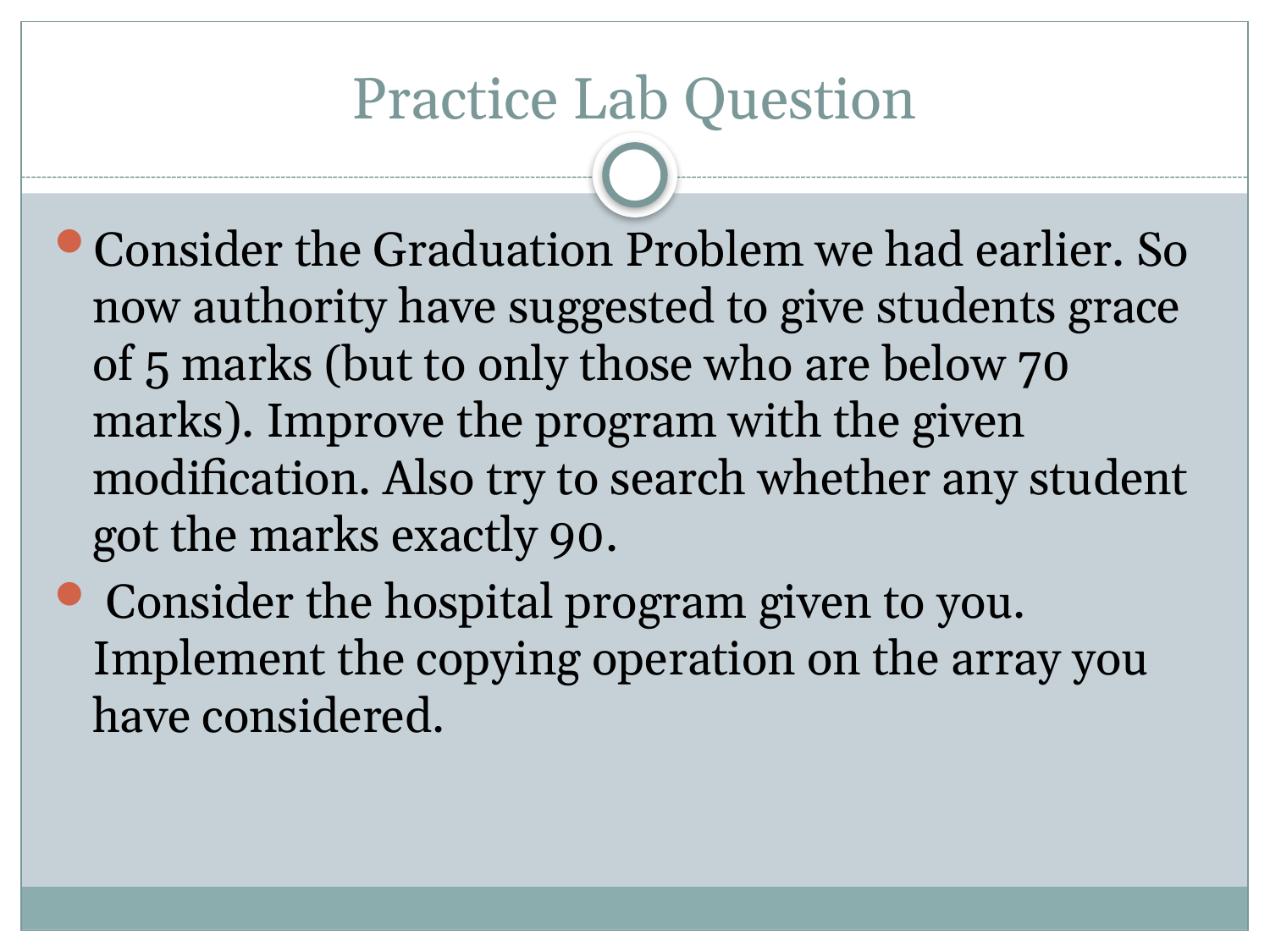

# Practice Lab Question
Consider the Graduation Problem we had earlier. So now authority have suggested to give students grace of 5 marks (but to only those who are below 70 marks). Improve the program with the given modification. Also try to search whether any student got the marks exactly 90.
 Consider the hospital program given to you. Implement the copying operation on the array you have considered.